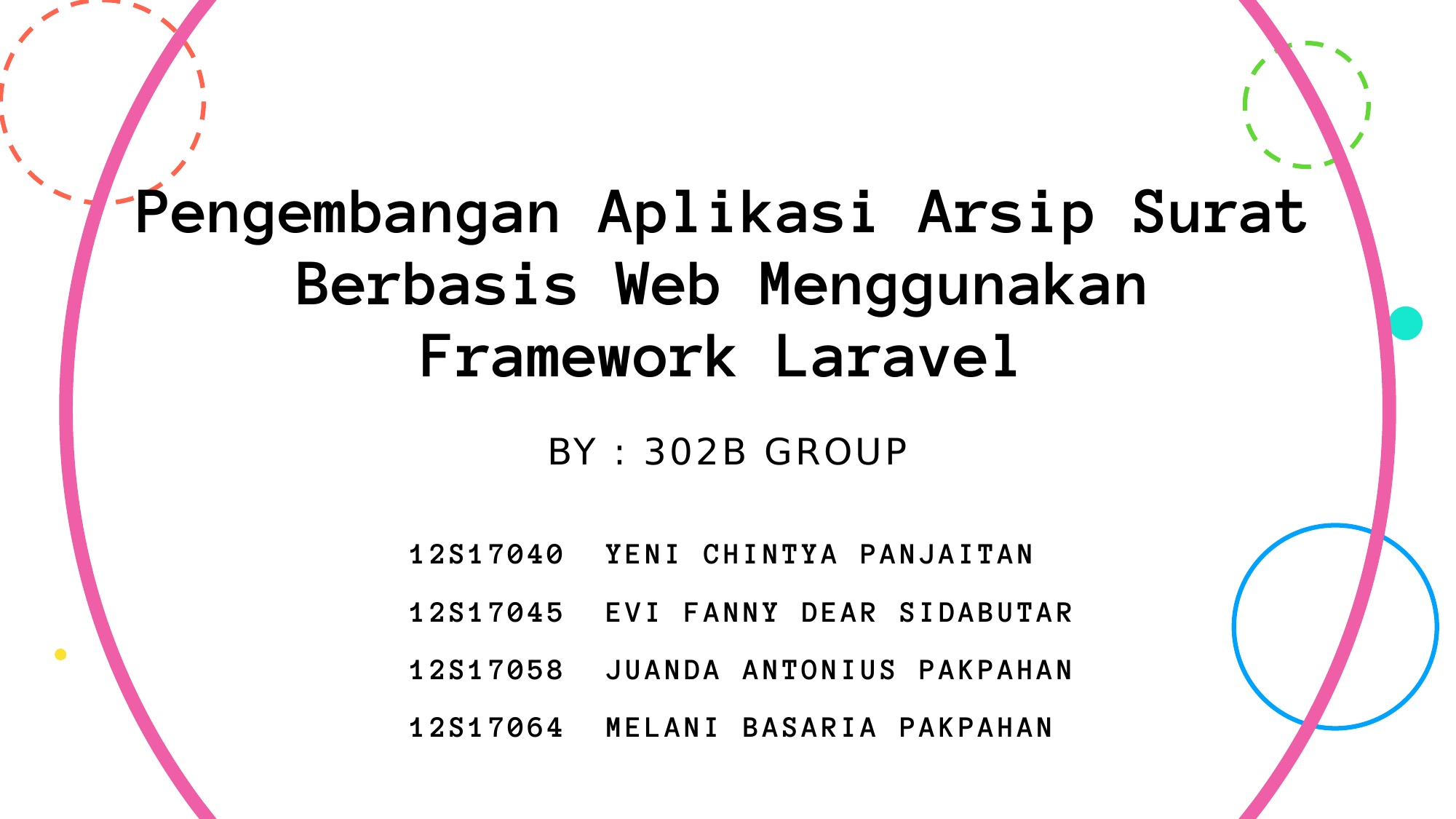

# Pengembangan Aplikasi Arsip Surat Berbasis Web Menggunakan Framework Laravel
By : 302b Group
12S17040  Yeni Chintya Panjaitan
12S17045  Evi Fanny Dear Sidabutar
12S17058  Juanda Antonius Pakpahan
12S17064  Melani Basaria Pakpahan